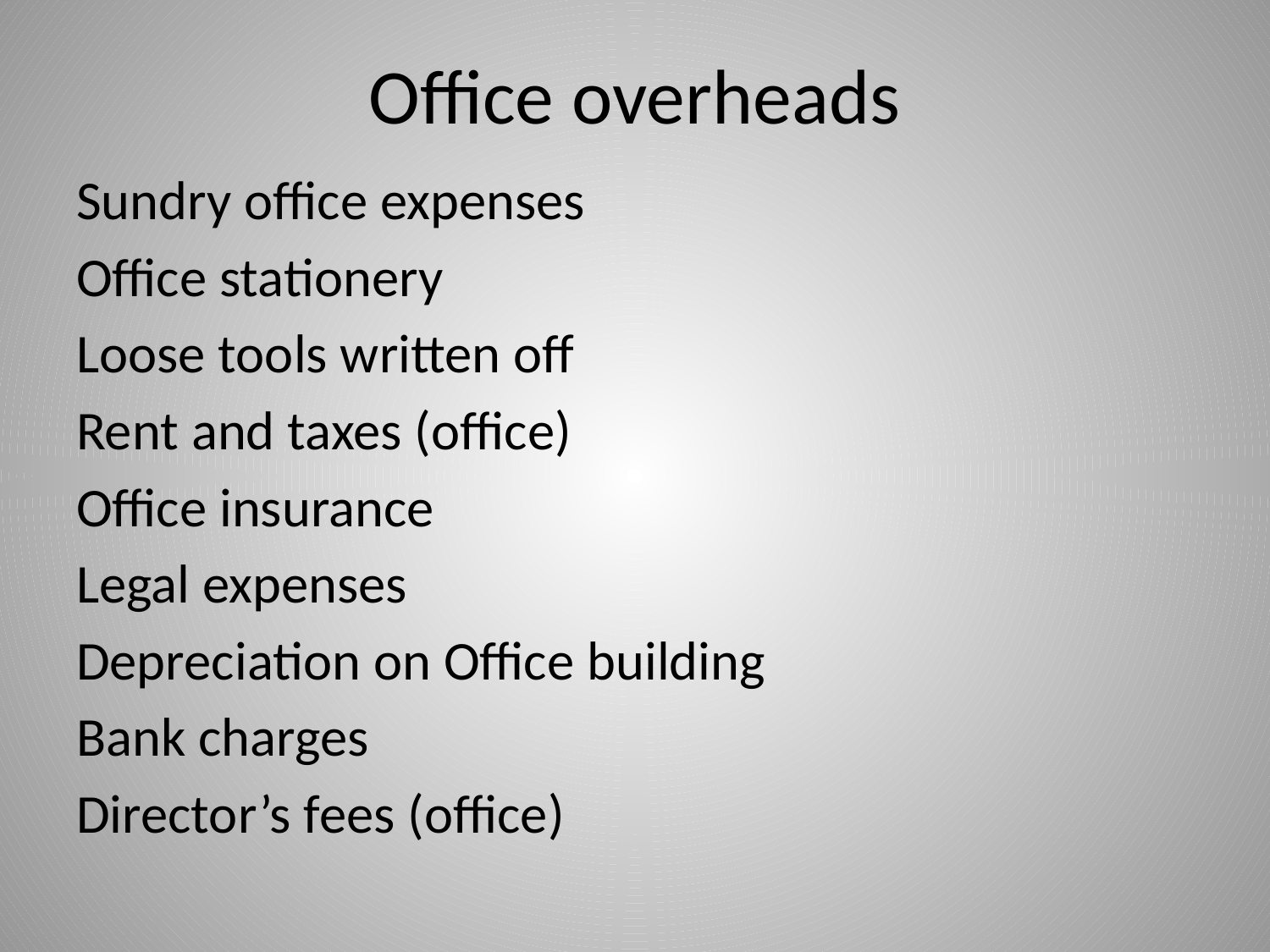

# Office overheads
Sundry office expenses
Office stationery
Loose tools written off
Rent and taxes (office)
Office insurance
Legal expenses
Depreciation on Office building
Bank charges
Director’s fees (office)